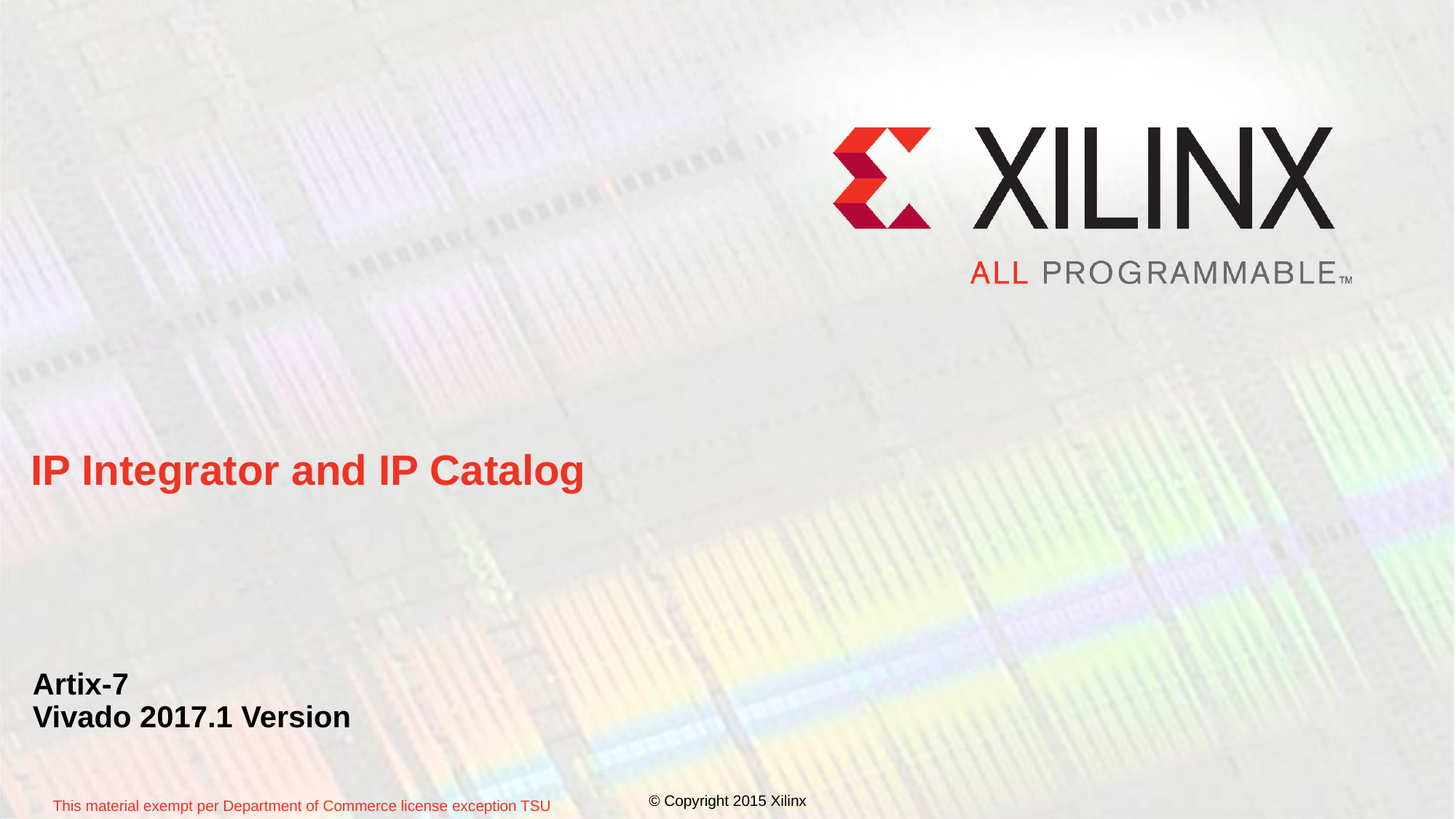

# IP Integrator and IP Catalog
Artix-7
Vivado 2017.1 Version
© Copyright 2015 Xilinx